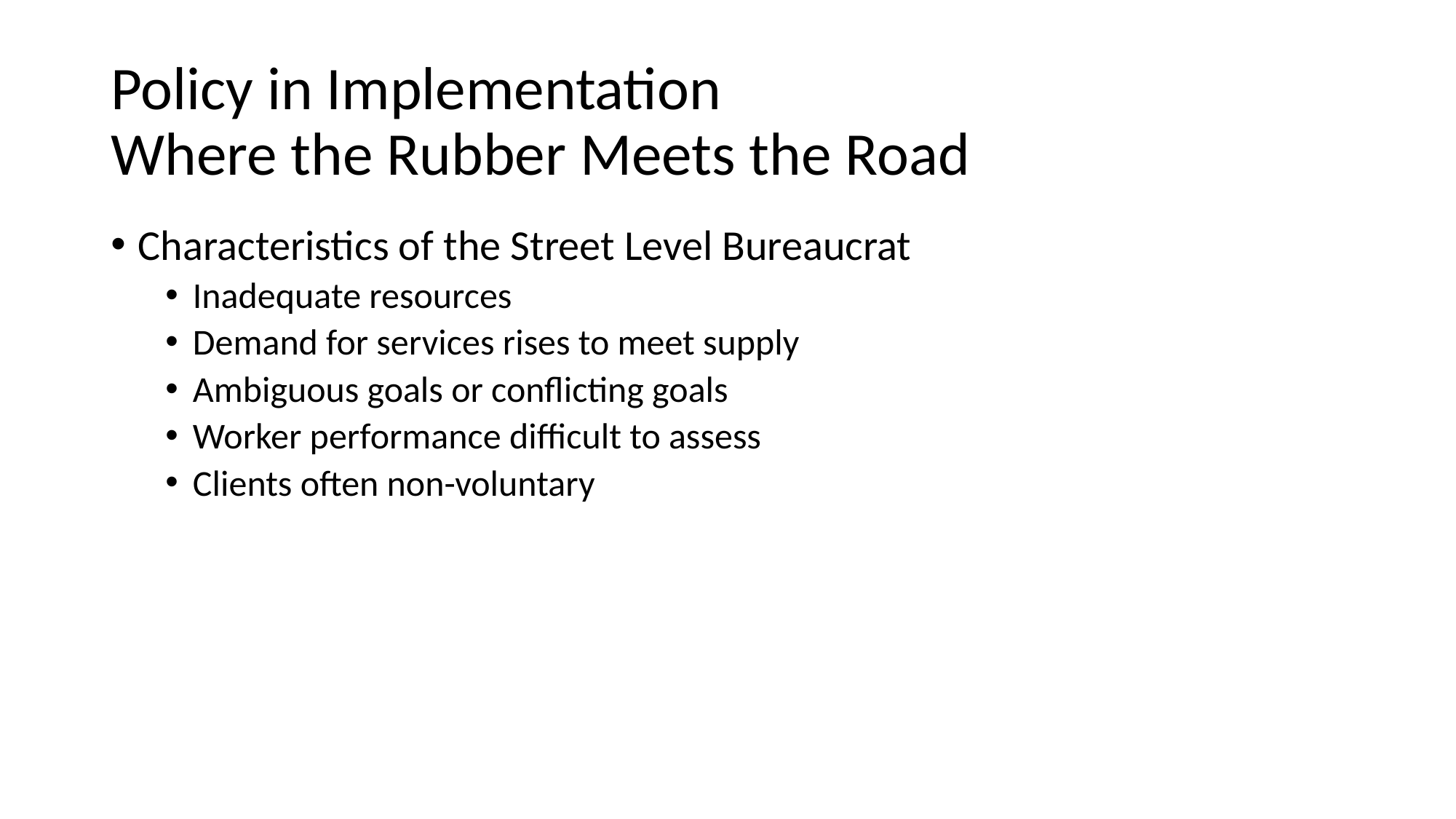

# Policy in Implementation Where the Rubber Meets the Road
Characteristics of the Street Level Bureaucrat
Inadequate resources
Demand for services rises to meet supply
Ambiguous goals or conflicting goals
Worker performance difficult to assess
Clients often non-voluntary